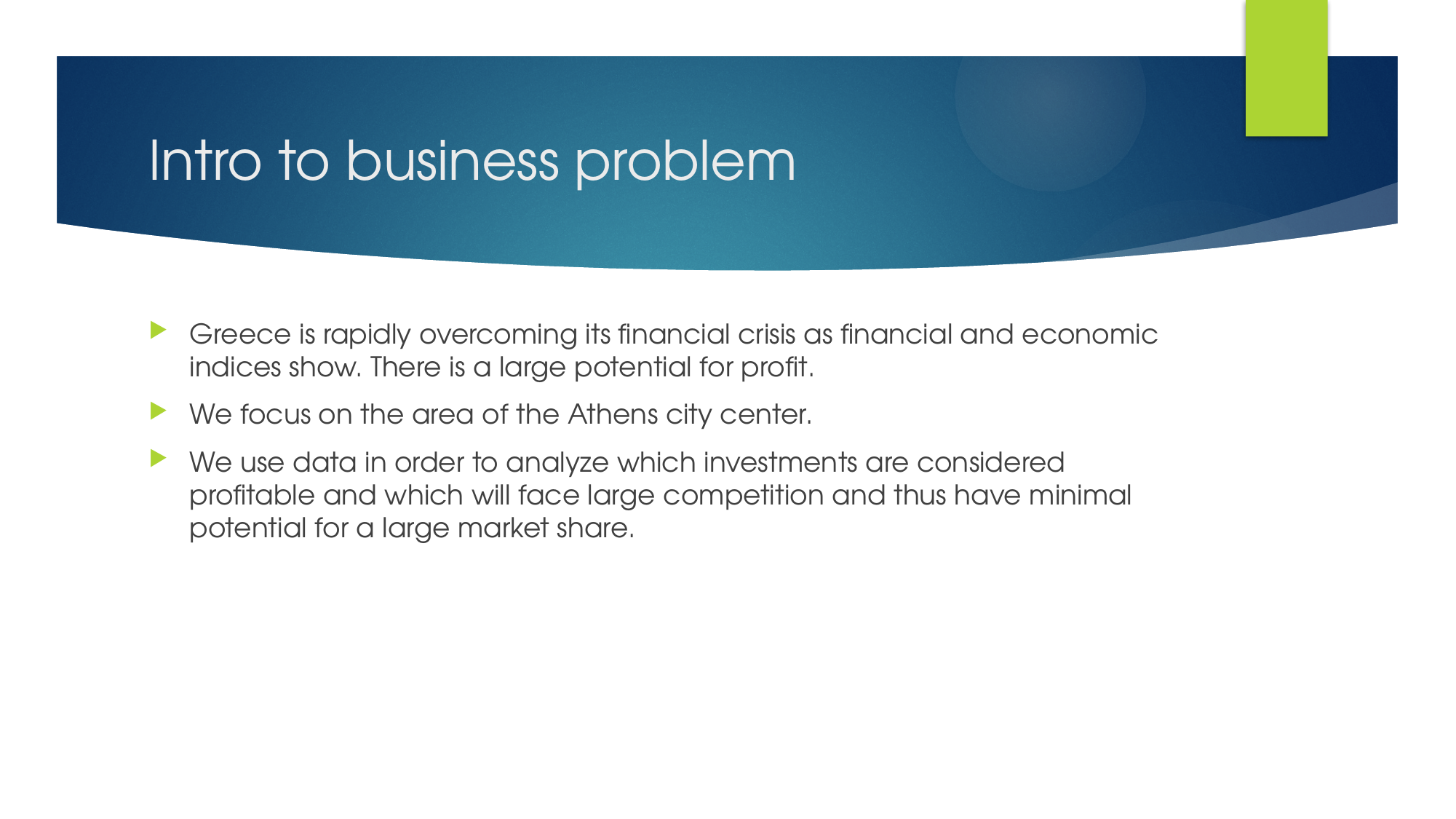

# Intro to business problem
Greece is rapidly overcoming its financial crisis as financial and economic indices show. There is a large potential for profit.
We focus on the area of the Athens city center.
We use data in order to analyze which investments are considered profitable and which will face large competition and thus have minimal potential for a large market share.